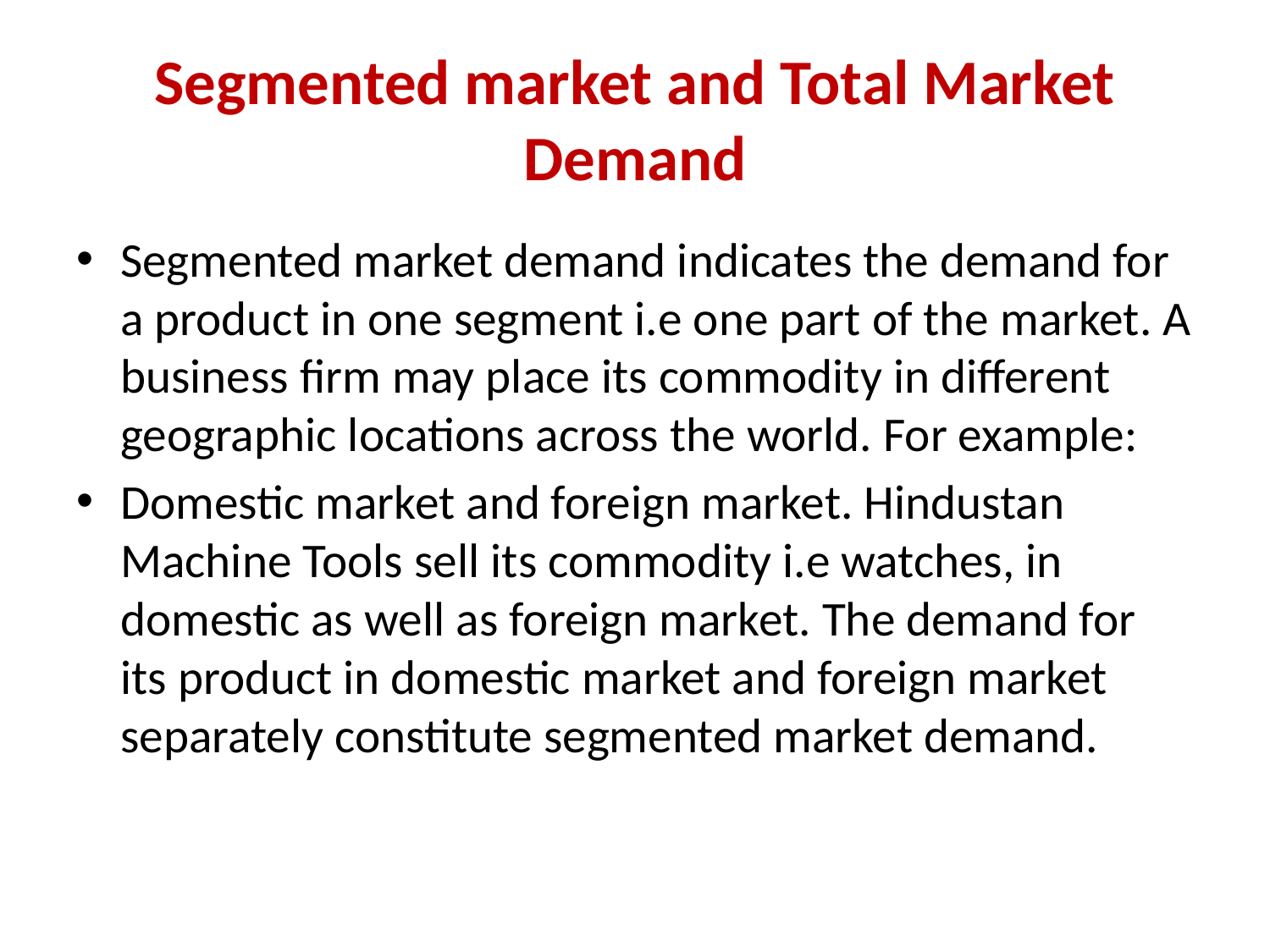

# Segmented market and Total Market Demand
Segmented market demand indicates the demand for a product in one segment i.e one part of the market. A business firm may place its commodity in different geographic locations across the world. For example:
Domestic market and foreign market. Hindustan Machine Tools sell its commodity i.e watches, in domestic as well as foreign market. The demand for its product in domestic market and foreign market separately constitute segmented market demand.